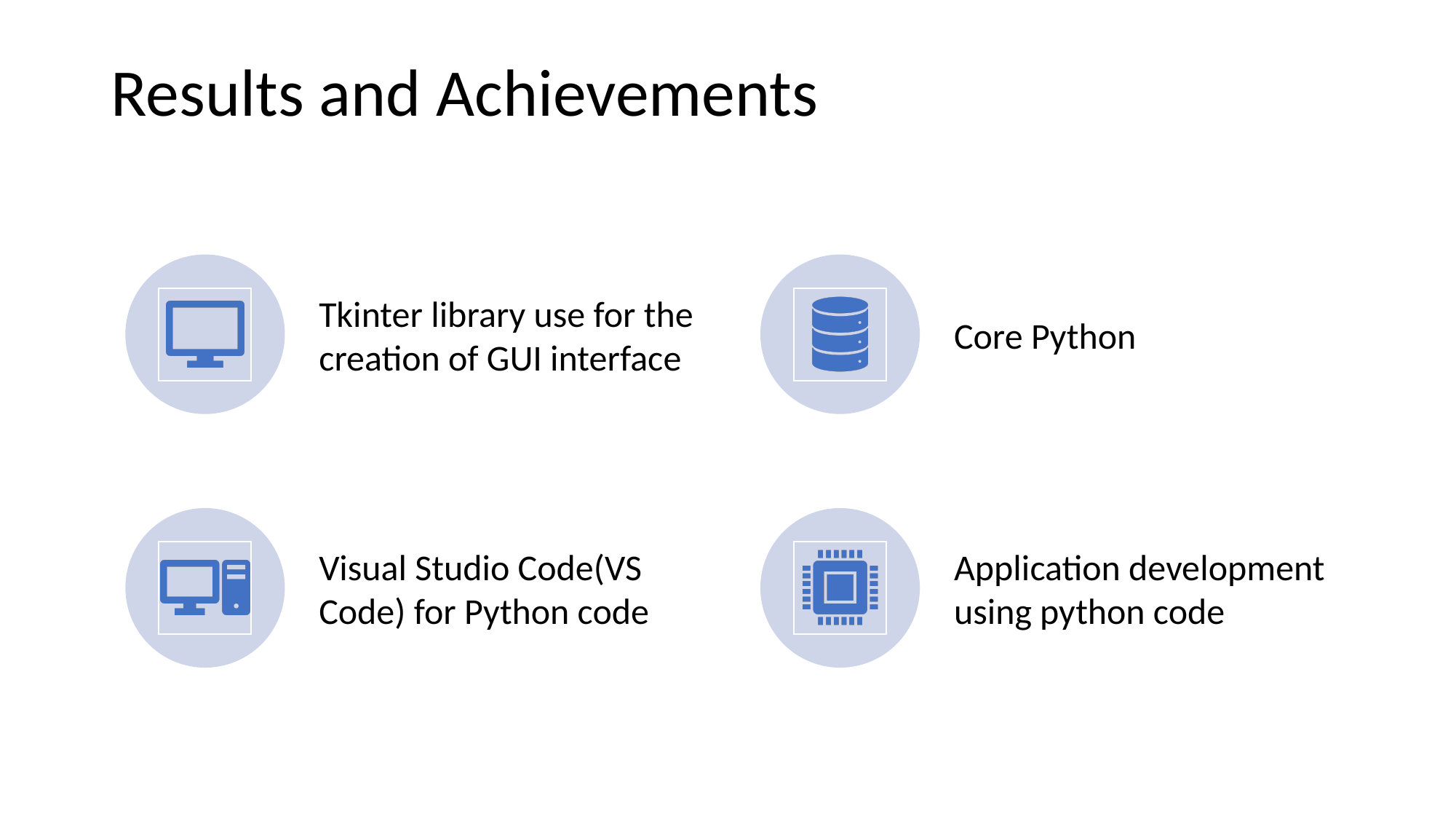

# Results and Achievements
Tkinter library use for the creation of GUI interface
Core Python
Visual Studio Code(VS Code) for Python code
Application development using python code